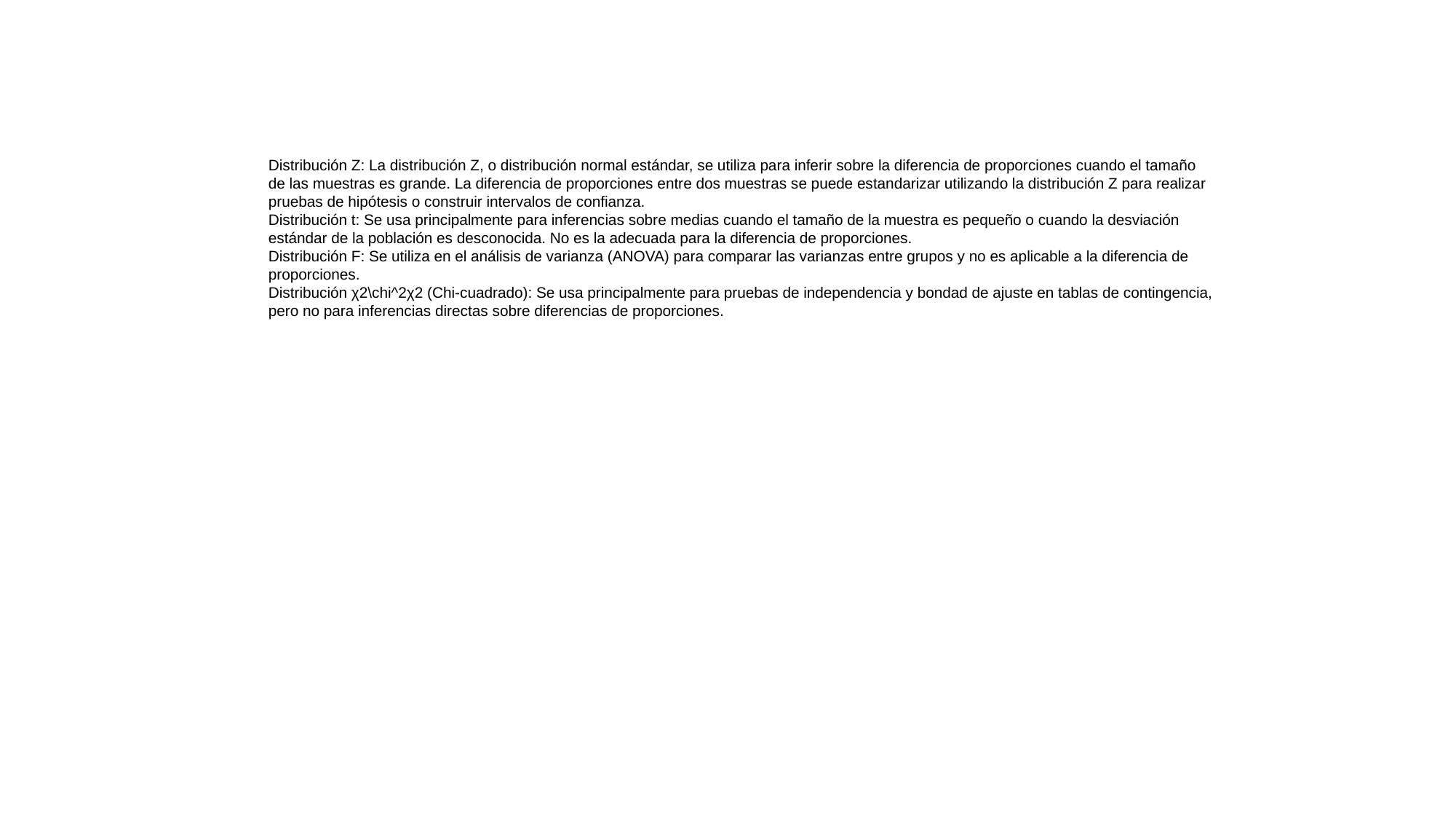

Distribución Z: La distribución Z, o distribución normal estándar, se utiliza para inferir sobre la diferencia de proporciones cuando el tamaño de las muestras es grande. La diferencia de proporciones entre dos muestras se puede estandarizar utilizando la distribución Z para realizar pruebas de hipótesis o construir intervalos de confianza.
Distribución t: Se usa principalmente para inferencias sobre medias cuando el tamaño de la muestra es pequeño o cuando la desviación estándar de la población es desconocida. No es la adecuada para la diferencia de proporciones.
Distribución F: Se utiliza en el análisis de varianza (ANOVA) para comparar las varianzas entre grupos y no es aplicable a la diferencia de proporciones.
Distribución χ2\chi^2χ2 (Chi-cuadrado): Se usa principalmente para pruebas de independencia y bondad de ajuste en tablas de contingencia, pero no para inferencias directas sobre diferencias de proporciones.